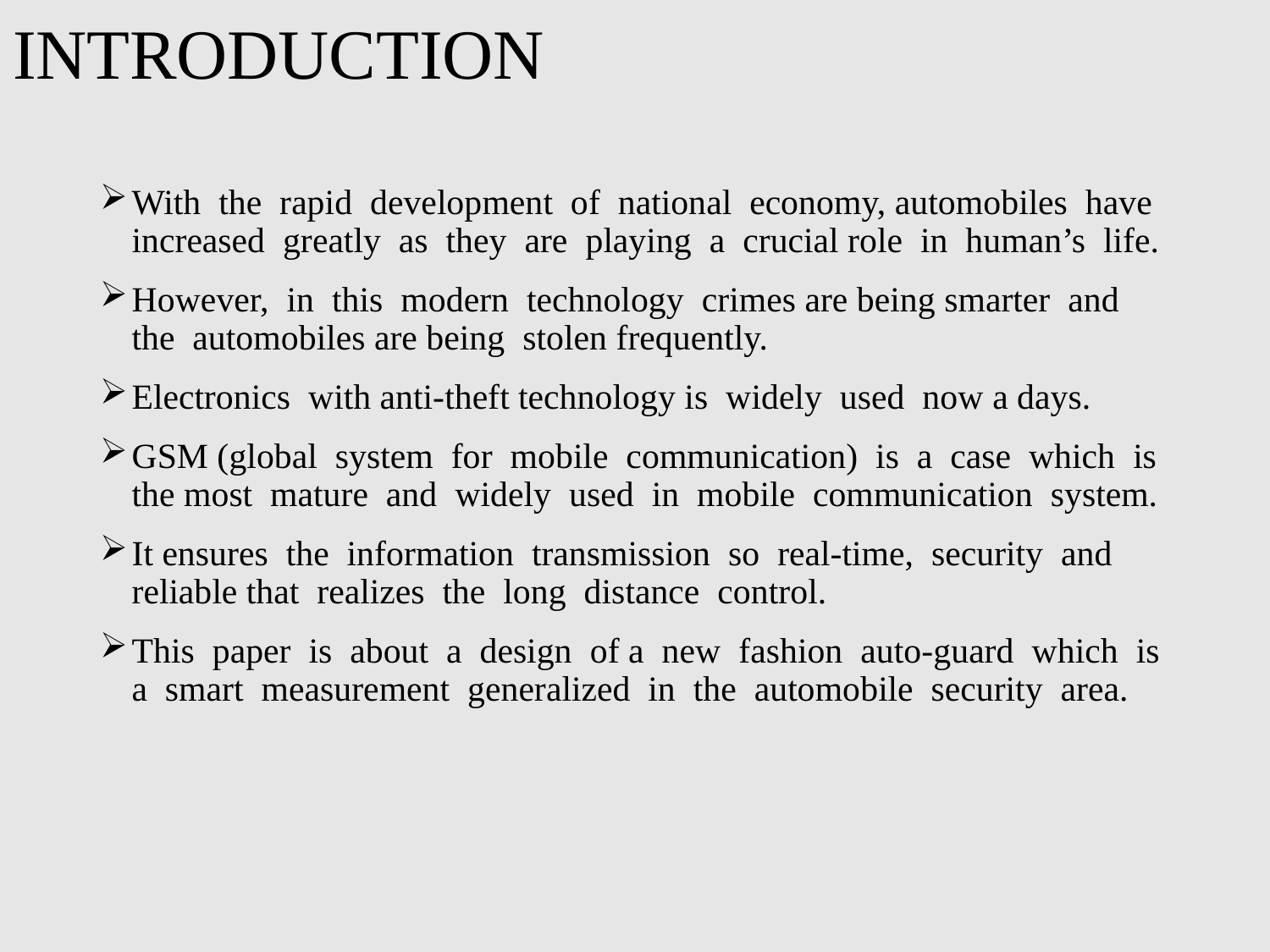

# INTRODUCTION
With  the  rapid  development  of  national  economy, automobiles  have  increased  greatly  as  they  are  playing  a  crucial role  in  human’s  life.
However,  in  this  modern  technology  crimes are being smarter  and  the  automobiles are being  stolen frequently.
Electronics  with anti-theft technology is  widely  used  now a days.
GSM (global  system  for  mobile  communication)  is  a  case  which  is  the most  mature  and  widely  used  in  mobile  communication  system.
It ensures  the  information  transmission  so  real-time,  security  and  reliable that  realizes  the  long  distance  control.
This  paper  is  about  a  design  of a  new  fashion  auto-guard  which  is  a  smart  measurement  generalized  in  the  automobile  security  area.